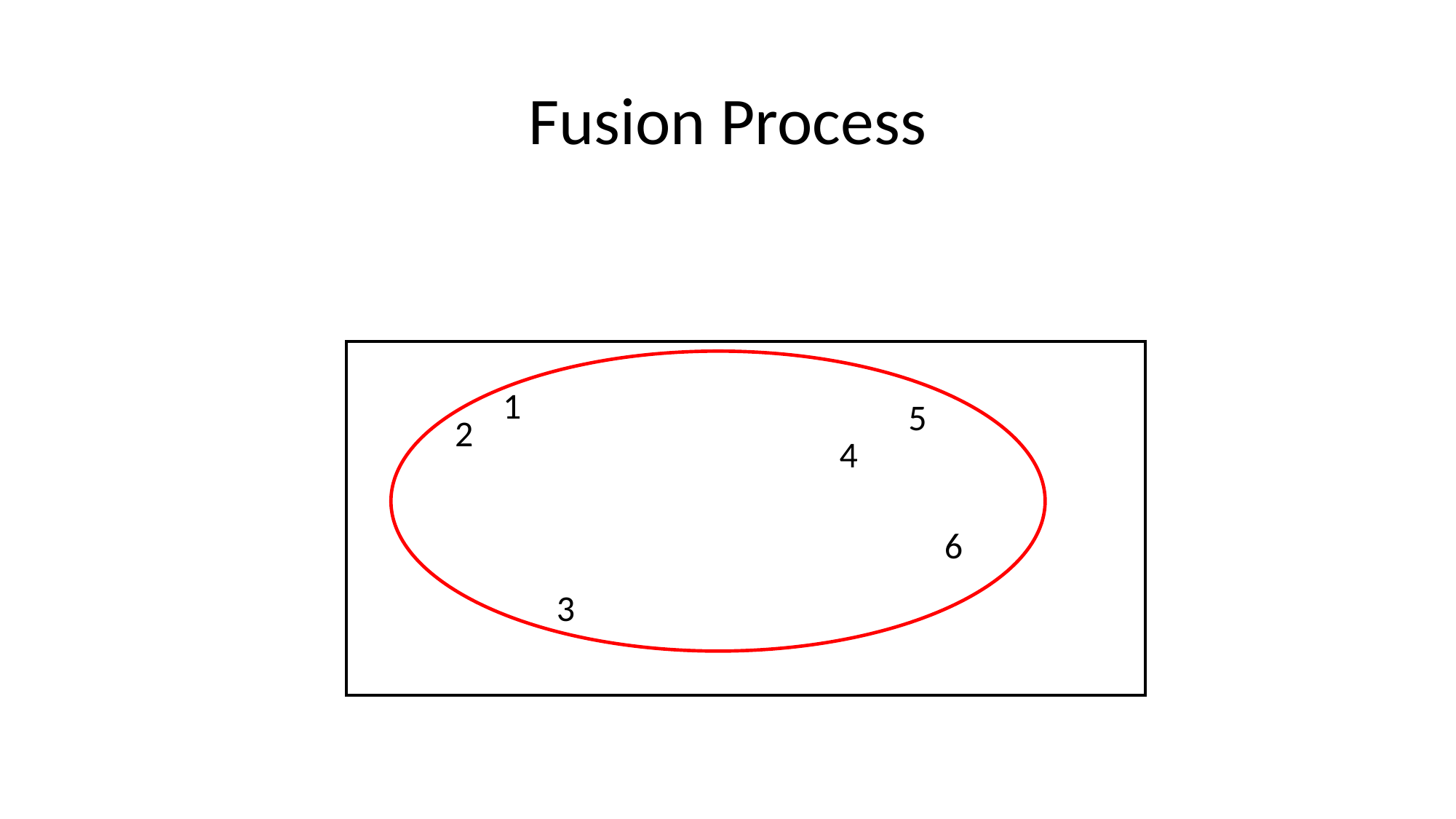

# Fusion Process

1
5
2
4
6
3